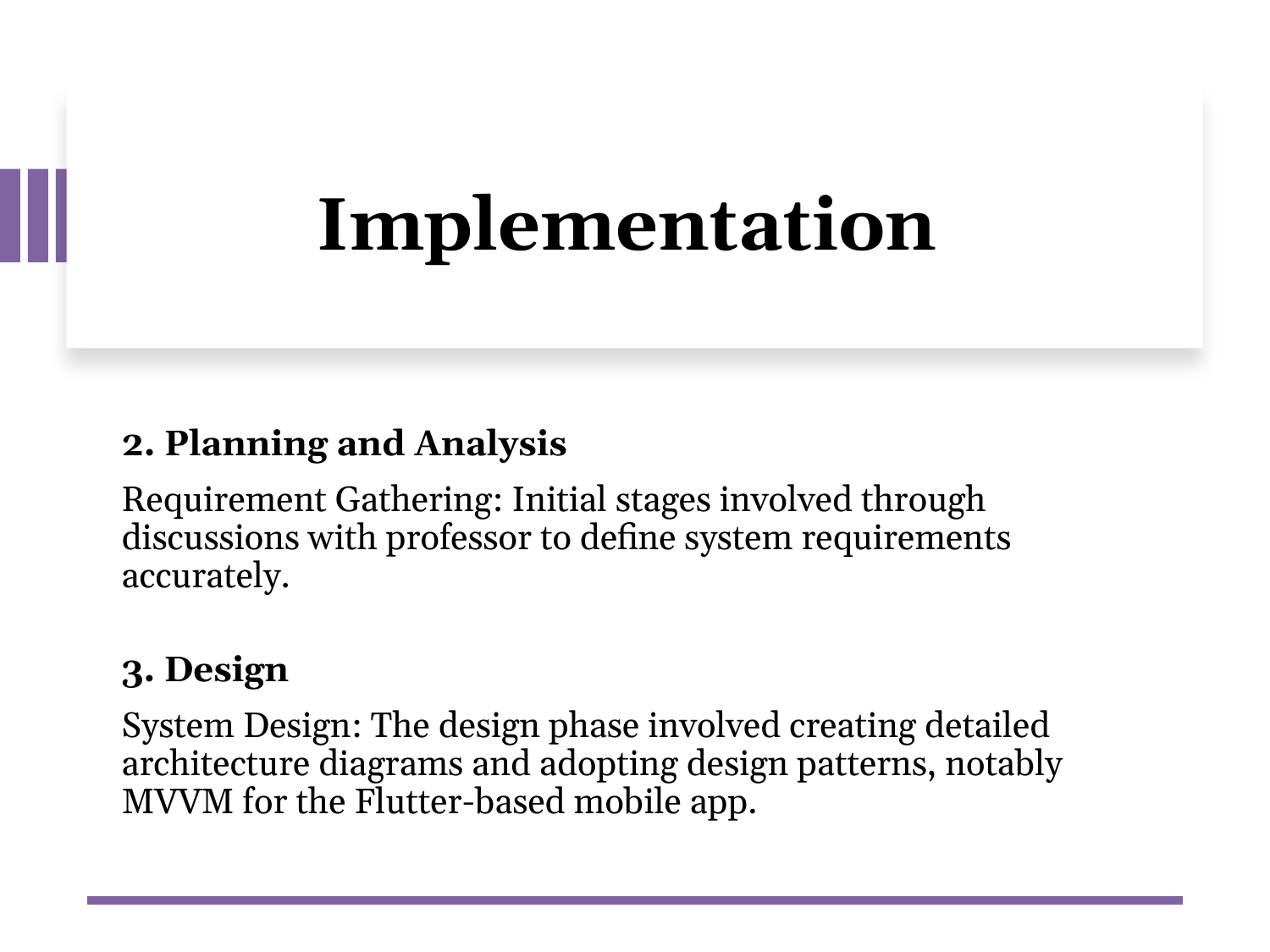

# Implementation

2. Planning and Analysis
Requirement Gathering: Initial stages involved through discussions with professor to define system requirements accurately.

3. Design
System Design: The design phase involved creating detailed architecture diagrams and adopting design patterns, notably MVVM for the Flutter-based mobile app.